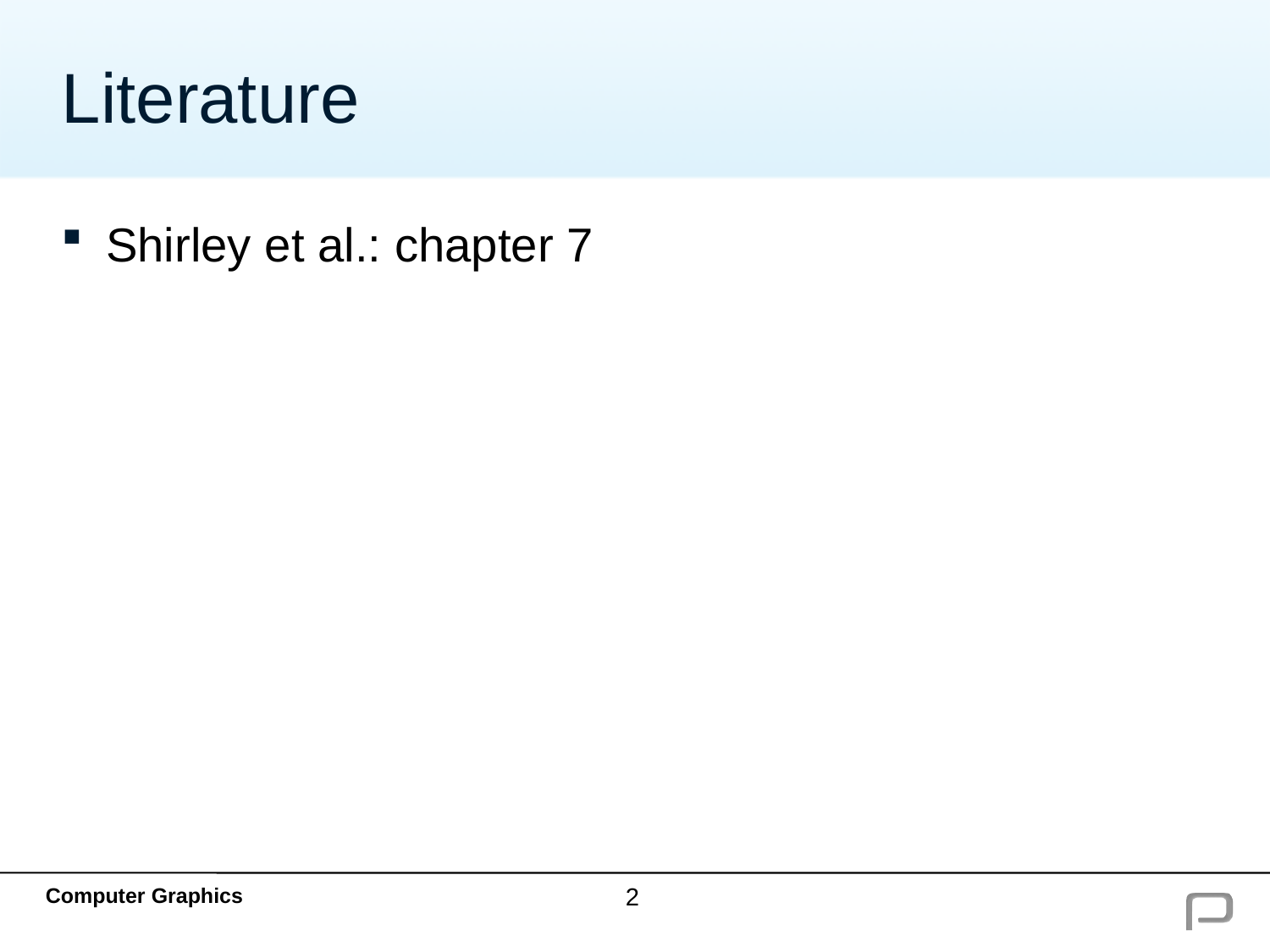

# Literature
Shirley et al.: chapter 7
2